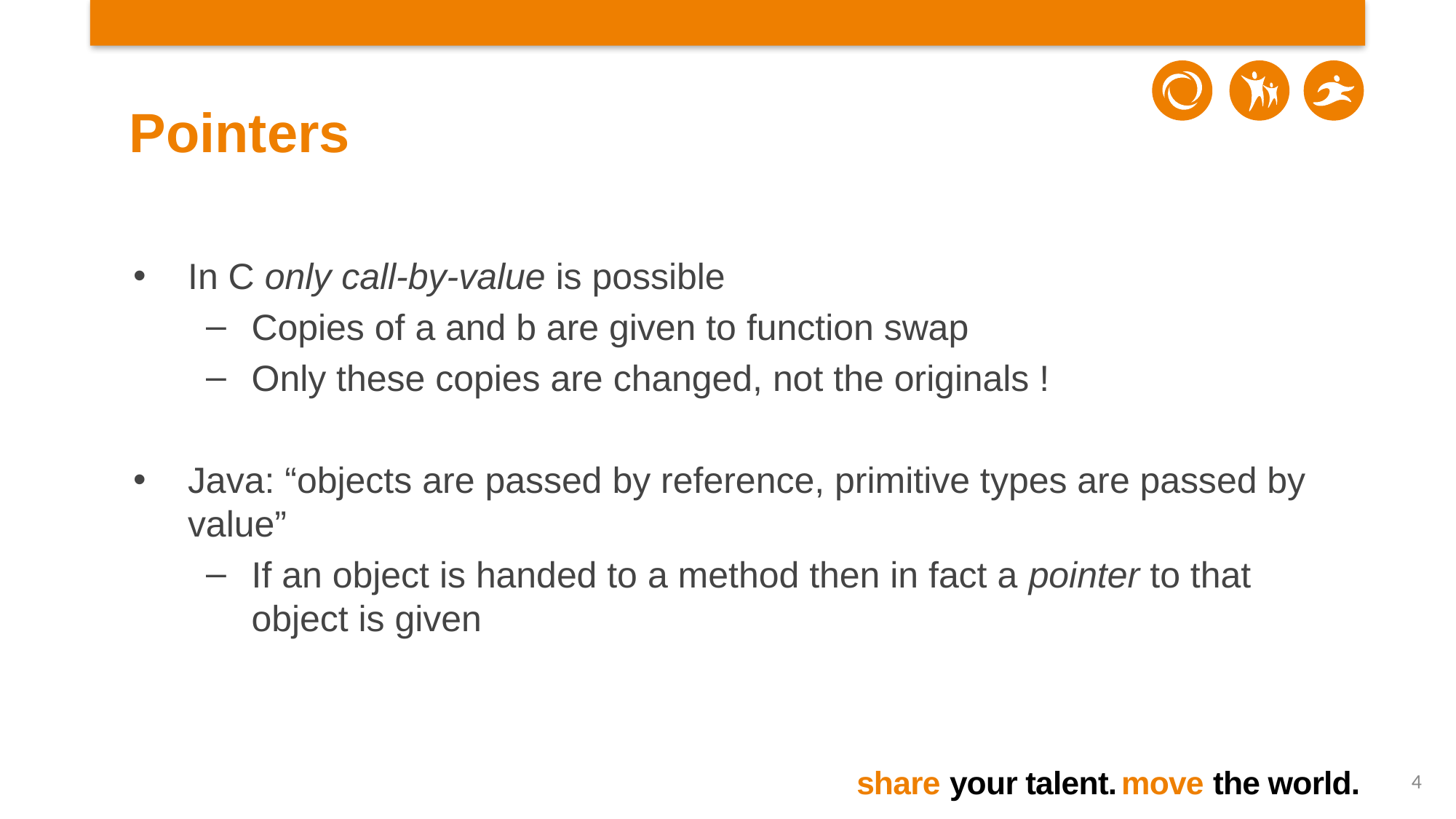

# Pointers
In C only call-by-value is possible
Copies of a and b are given to function swap
Only these copies are changed, not the originals !

Java: “objects are passed by reference, primitive types are passed by value”
If an object is handed to a method then in fact a pointer to that object is given

4